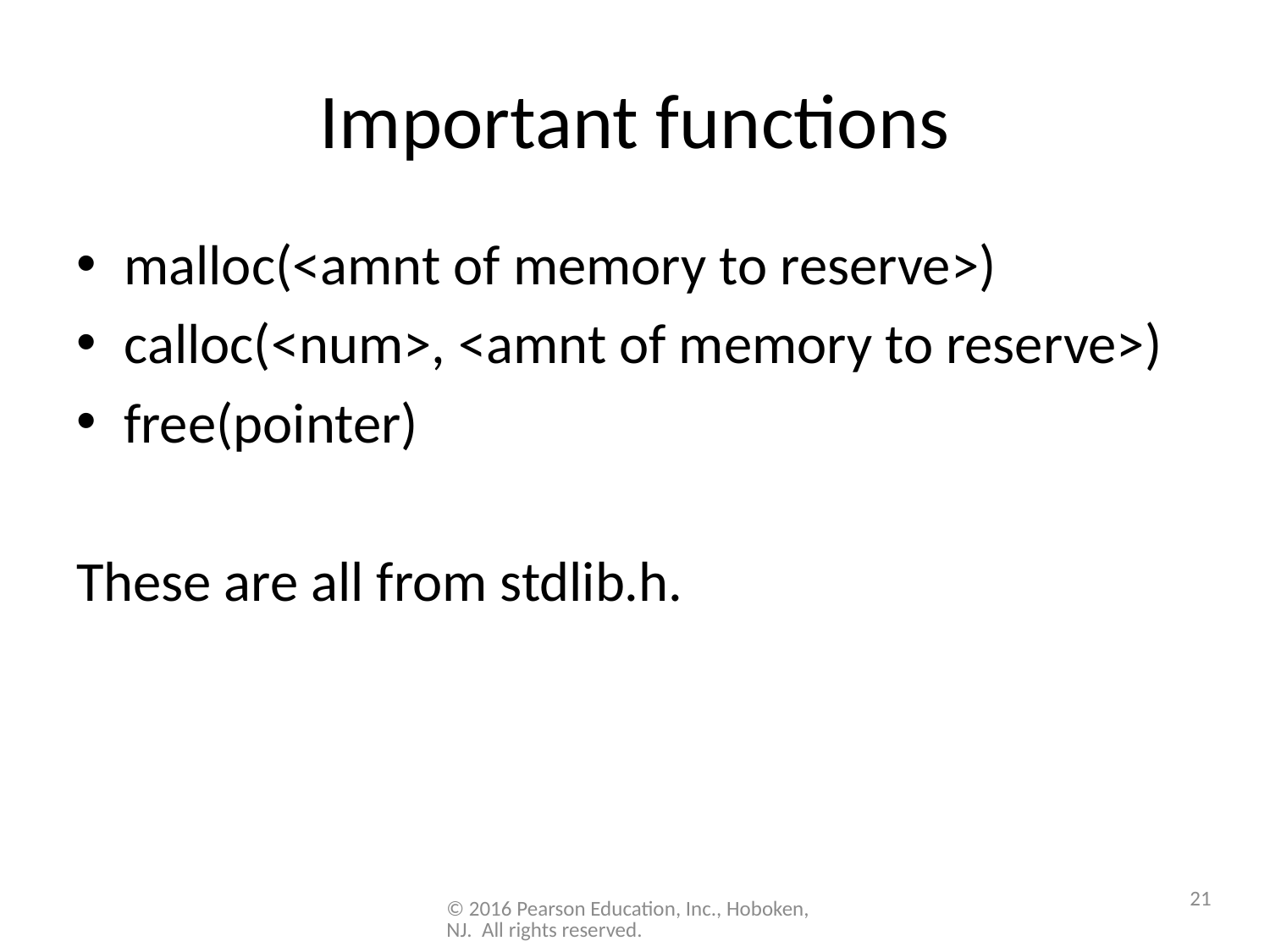

# Important functions
malloc(<amnt of memory to reserve>)
calloc(<num>, <amnt of memory to reserve>)
free(pointer)

These are all from stdlib.h.
21
© 2016 Pearson Education, Inc., Hoboken, NJ.  All rights reserved.